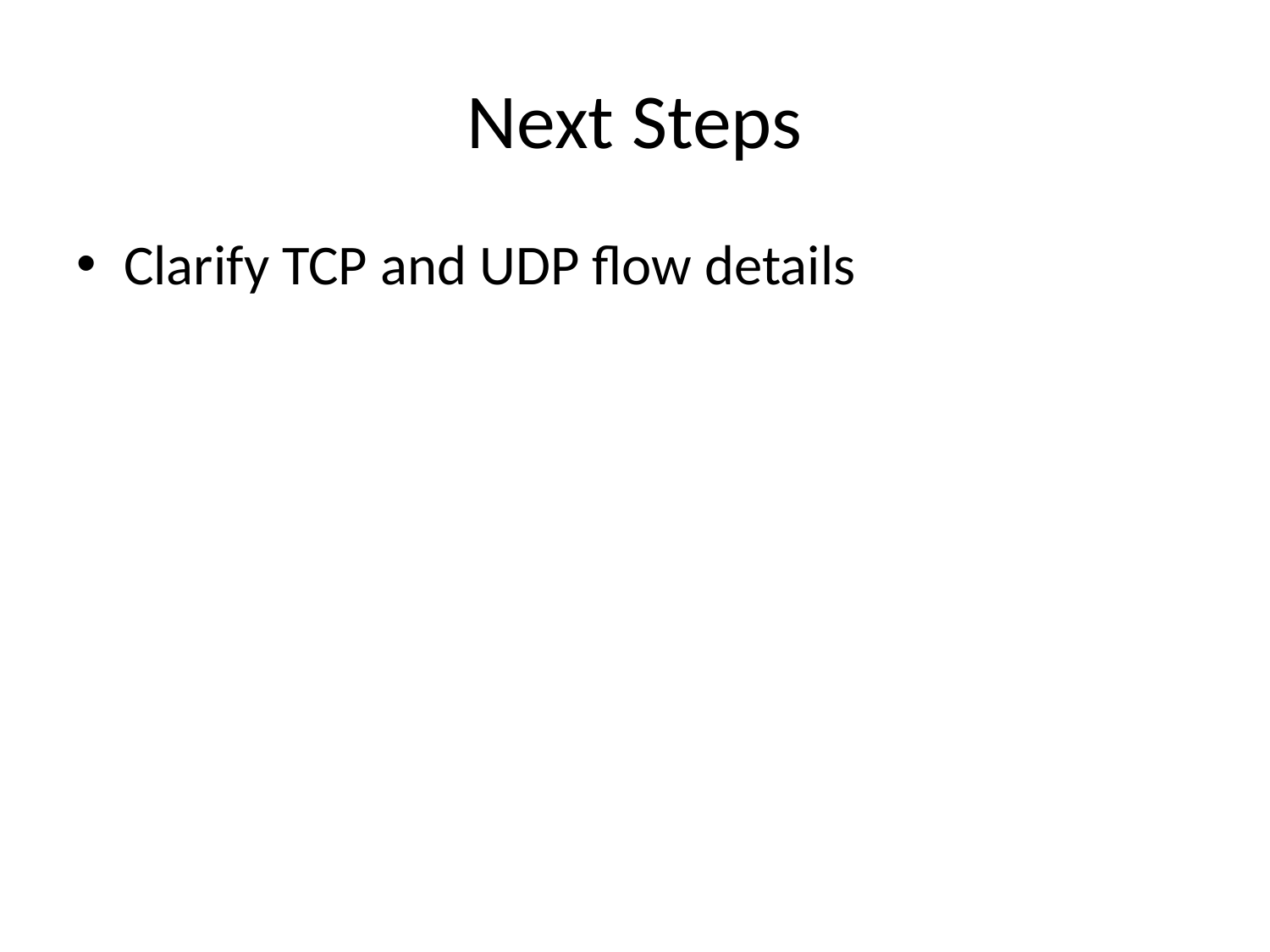

# Next Steps
Clarify TCP and UDP flow details